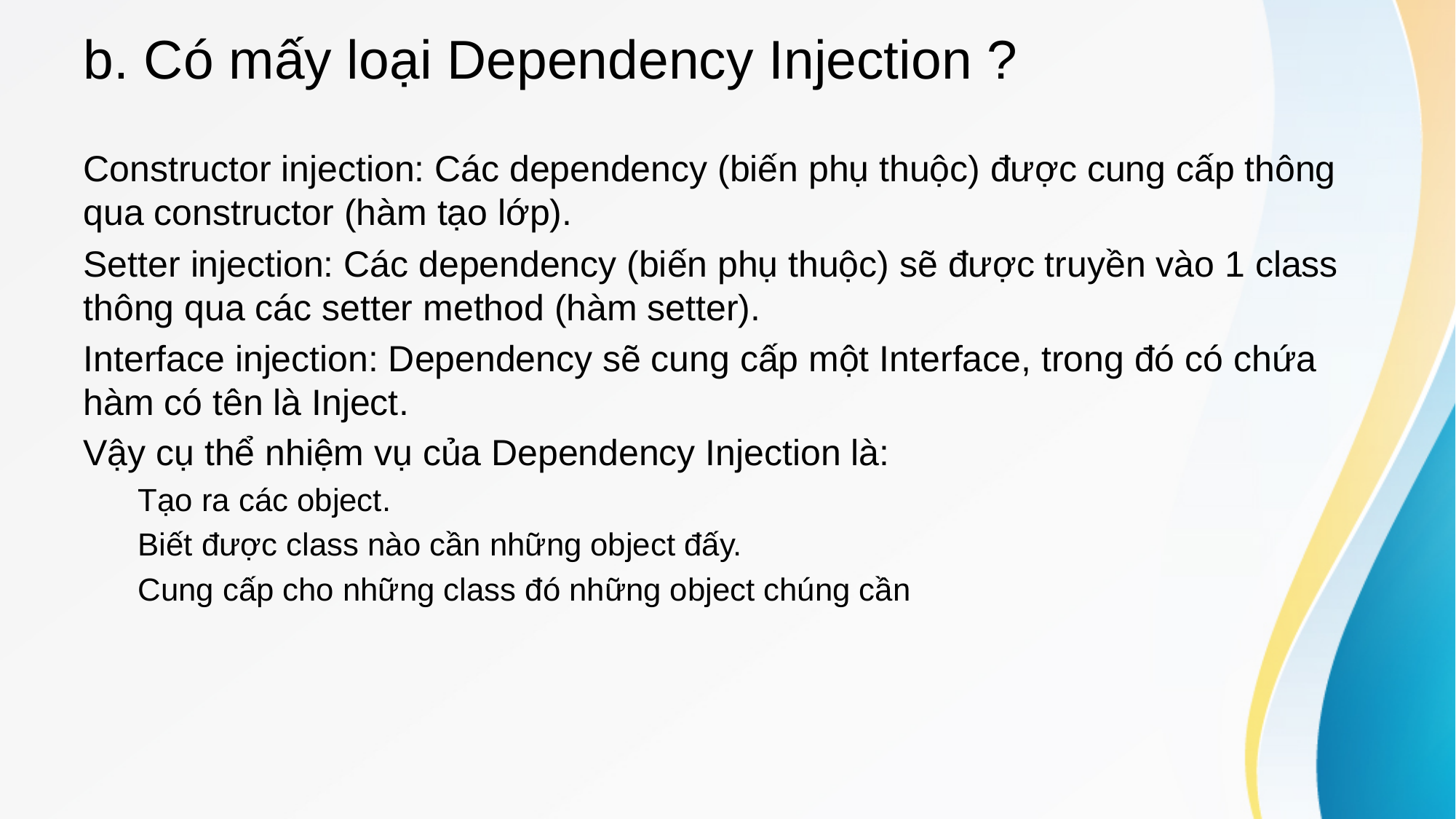

# b. Có mấy loại Dependency Injection ?
Constructor injection: Các dependency (biến phụ thuộc) được cung cấp thông qua constructor (hàm tạo lớp).
Setter injection: Các dependency (biến phụ thuộc) sẽ được truyền vào 1 class thông qua các setter method (hàm setter).
Interface injection: Dependency sẽ cung cấp một Interface, trong đó có chứa hàm có tên là Inject.
Vậy cụ thể nhiệm vụ của Dependency Injection là:
Tạo ra các object.
Biết được class nào cần những object đấy.
Cung cấp cho những class đó những object chúng cần